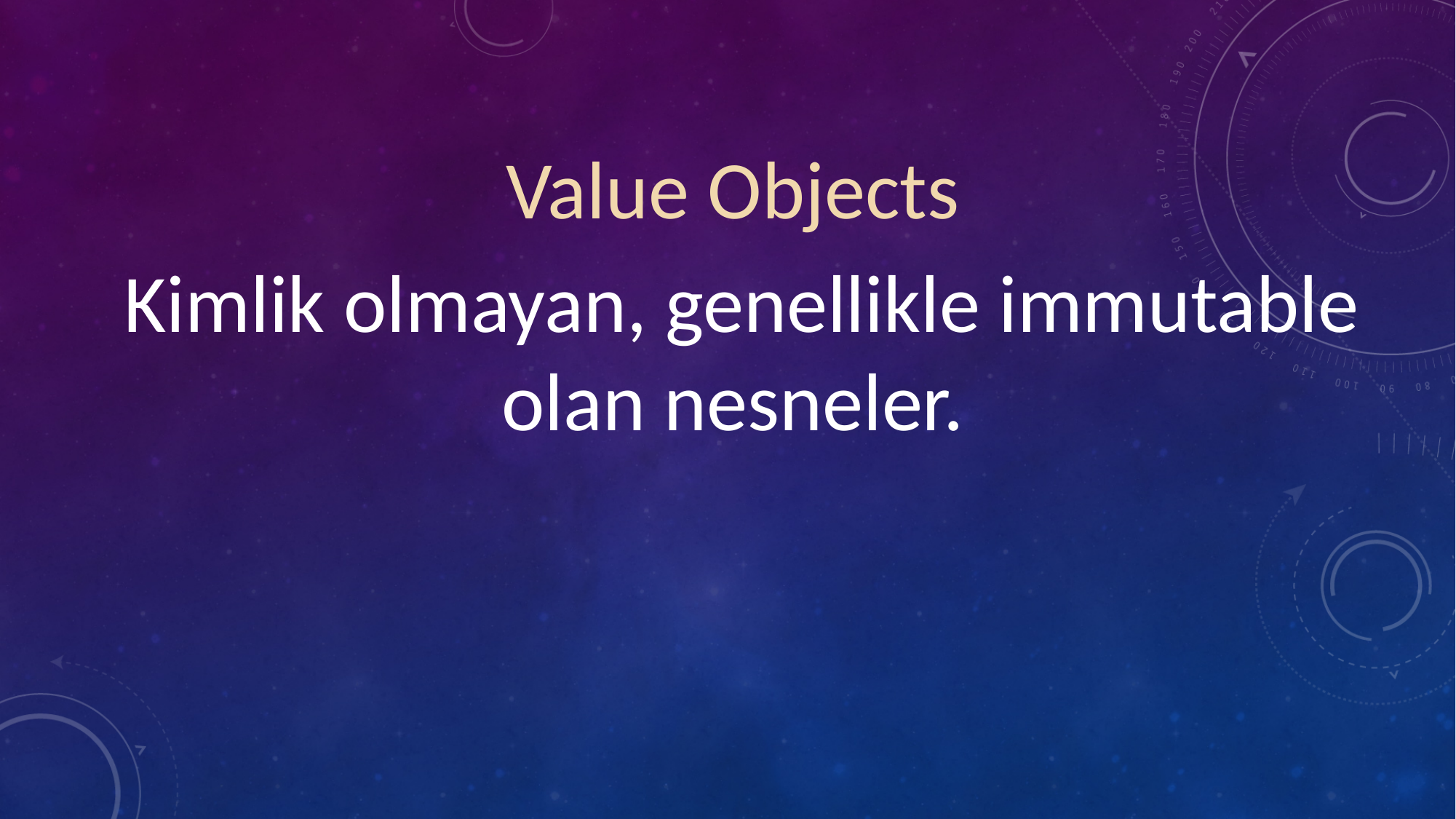

Value Objects
 Kimlik olmayan, genellikle immutable olan nesneler.